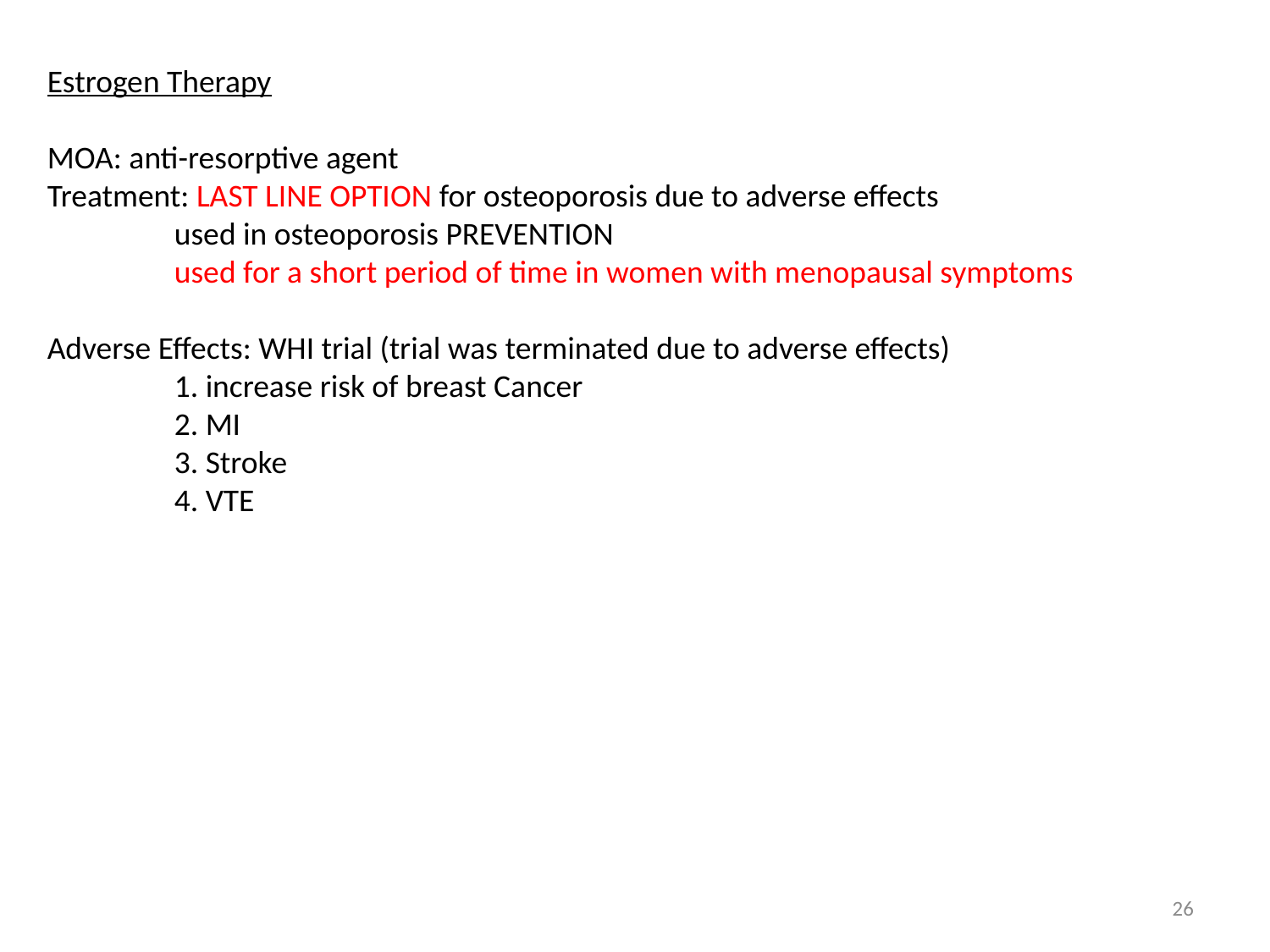

Estrogen Therapy

MOA: anti-resorptive agent
Treatment: LAST LINE OPTION for osteoporosis due to adverse effects
	used in osteoporosis PREVENTION
	used for a short period of time in women with menopausal symptoms

Adverse Effects: WHI trial (trial was terminated due to adverse effects)
	1. increase risk of breast Cancer
	2. MI
	3. Stroke
	4. VTE
26